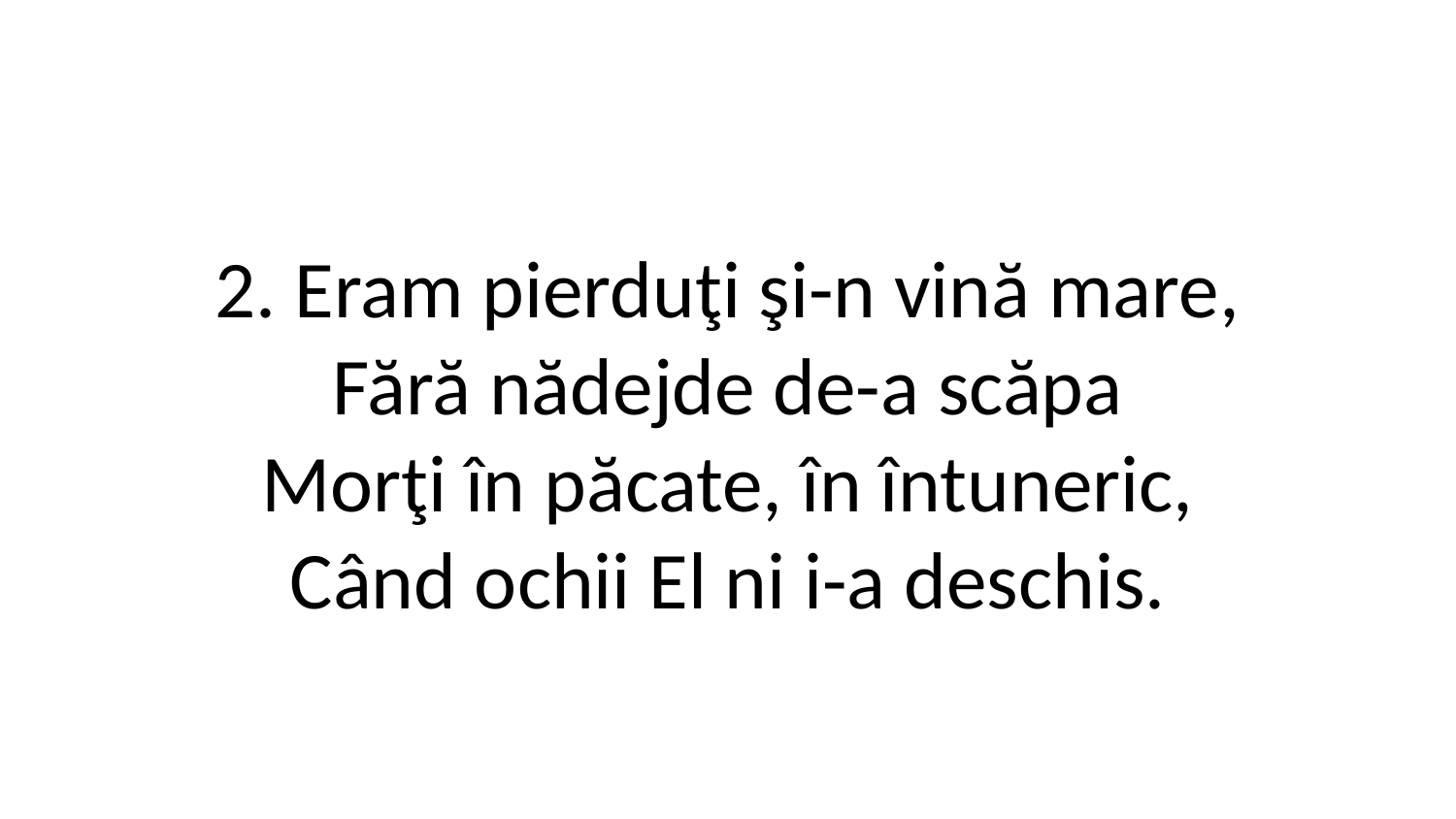

2. Eram pierduţi şi-n vină mare,
Fără nădejde de-a scăpa
Morţi în păcate, în întuneric,
Când ochii El ni i-a deschis.